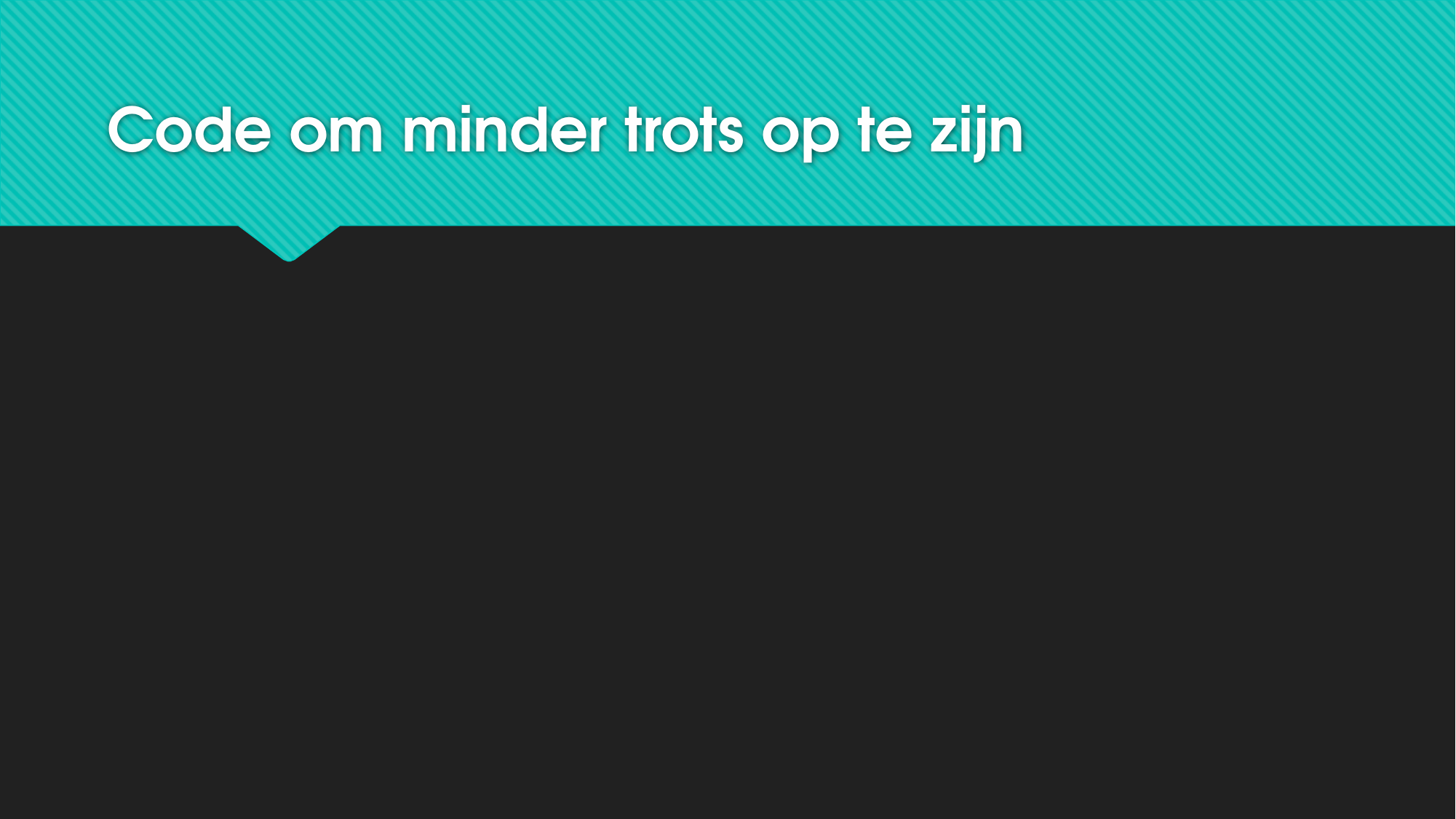

# Code om minder trots op te zijn